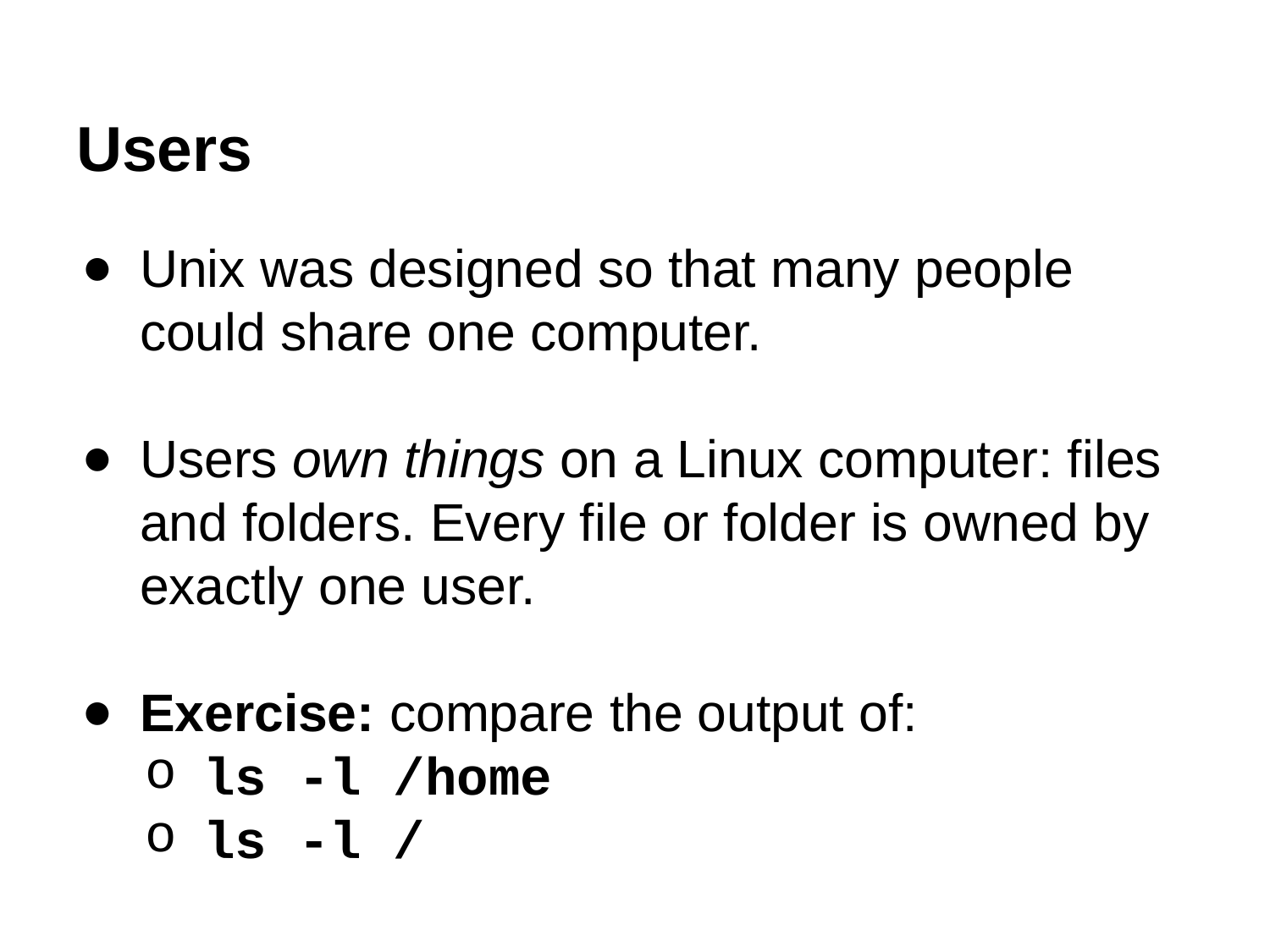

# Users
Unix was designed so that many people could share one computer.
Users own things on a Linux computer: files and folders. Every file or folder is owned by exactly one user.
Exercise: compare the output of:
ls -l /home
ls -l /